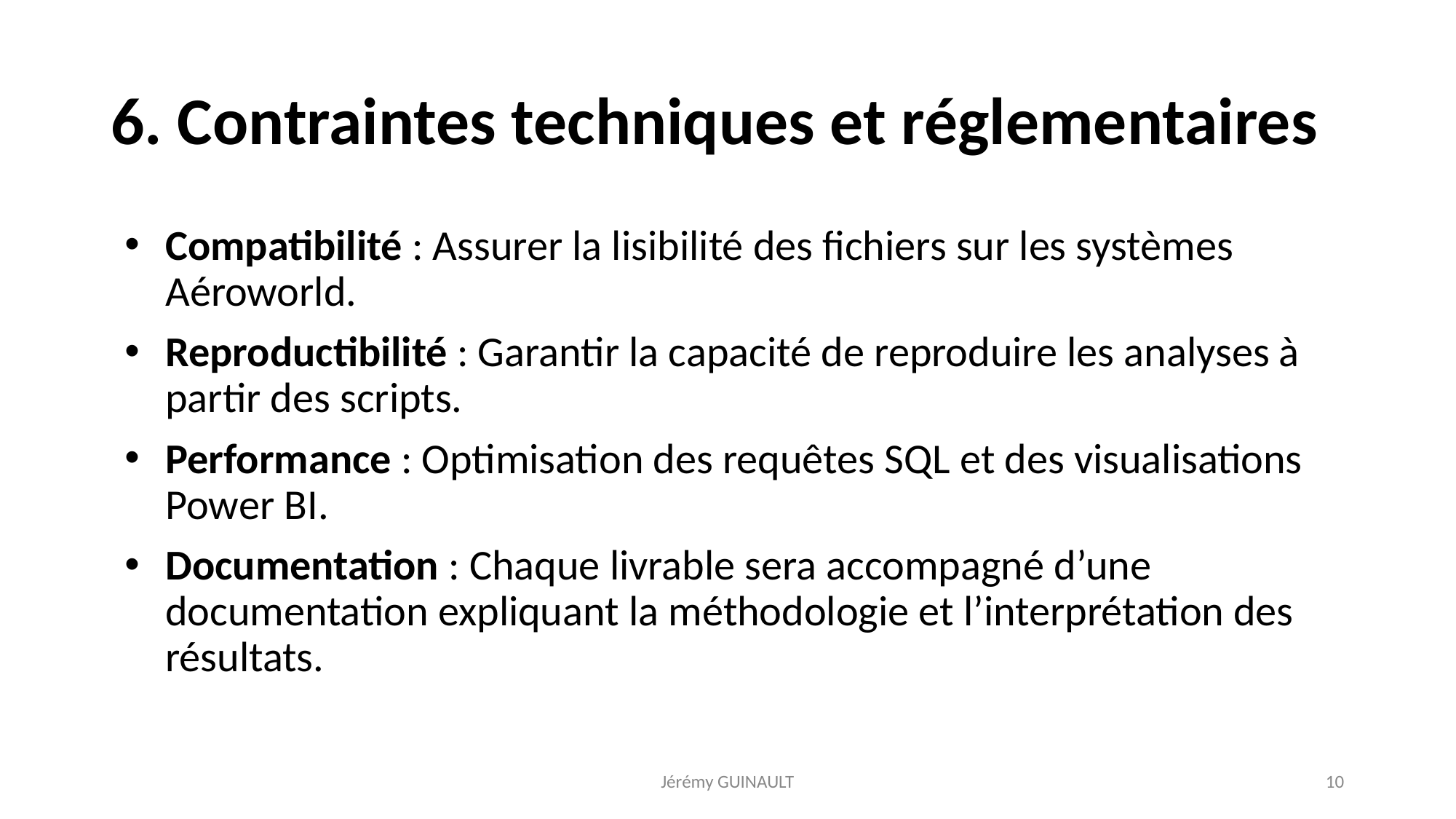

# 6. Contraintes techniques et réglementaires
Compatibilité : Assurer la lisibilité des fichiers sur les systèmes Aéroworld.
Reproductibilité : Garantir la capacité de reproduire les analyses à partir des scripts.
Performance : Optimisation des requêtes SQL et des visualisations Power BI.
Documentation : Chaque livrable sera accompagné d’une documentation expliquant la méthodologie et l’interprétation des résultats.

Jérémy GUINAULT
10